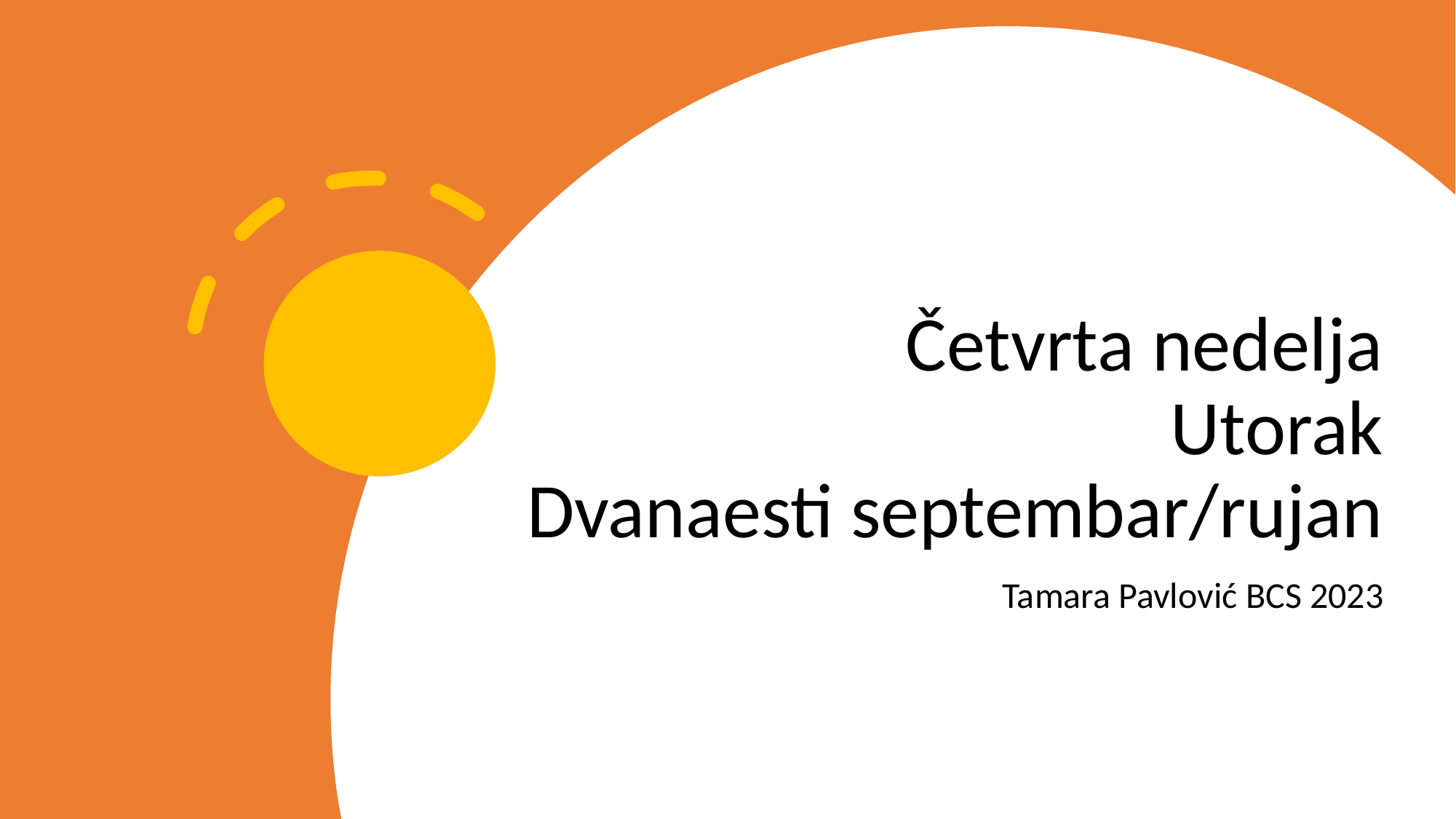

# Četvrta nedelja Utorak Dvanaesti septembar/rujan

Tamara Pavlović BCS 2023